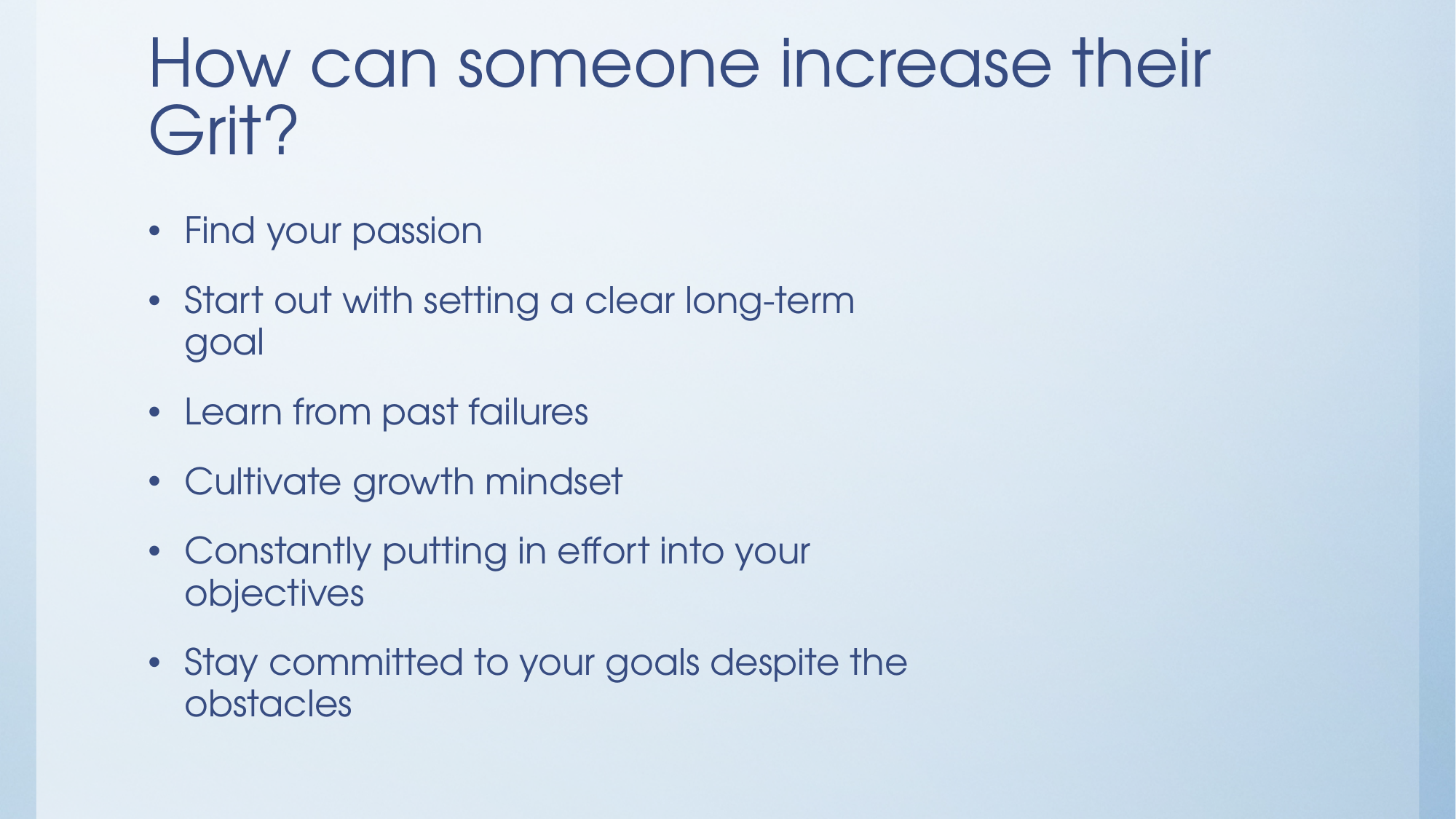

# How can someone increase their Grit?
Find your passion
Start out with setting a clear long-term goal
Learn from past failures
Cultivate growth mindset
Constantly putting in effort into your objectives
Stay committed to your goals despite the obstacles